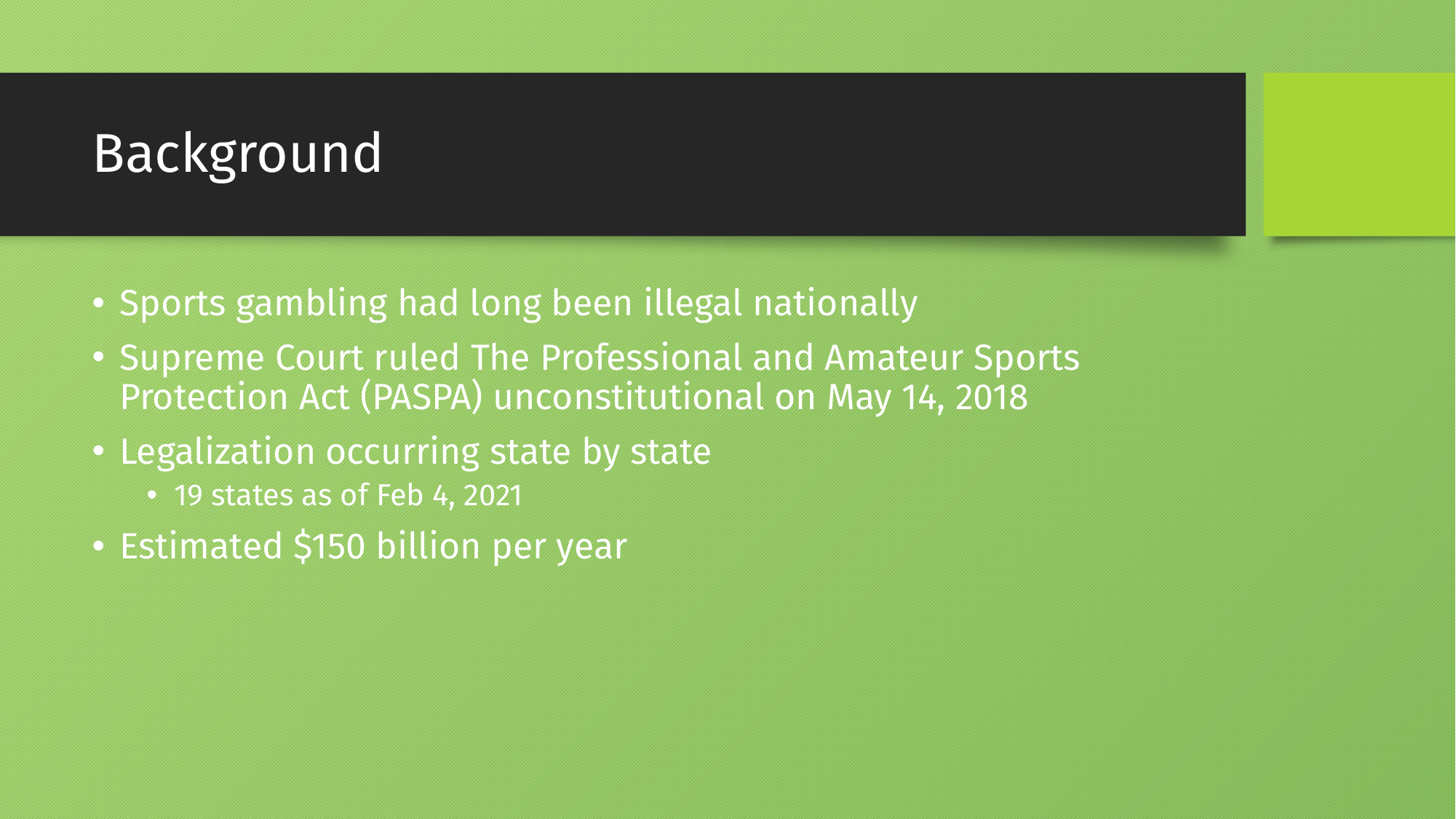

# Background
Sports gambling had long been illegal nationally
Supreme Court ruled The Professional and Amateur Sports Protection Act (PASPA) unconstitutional on May 14, 2018
Legalization occurring state by state
19 states as of Feb 4, 2021
Estimated $150 billion per year